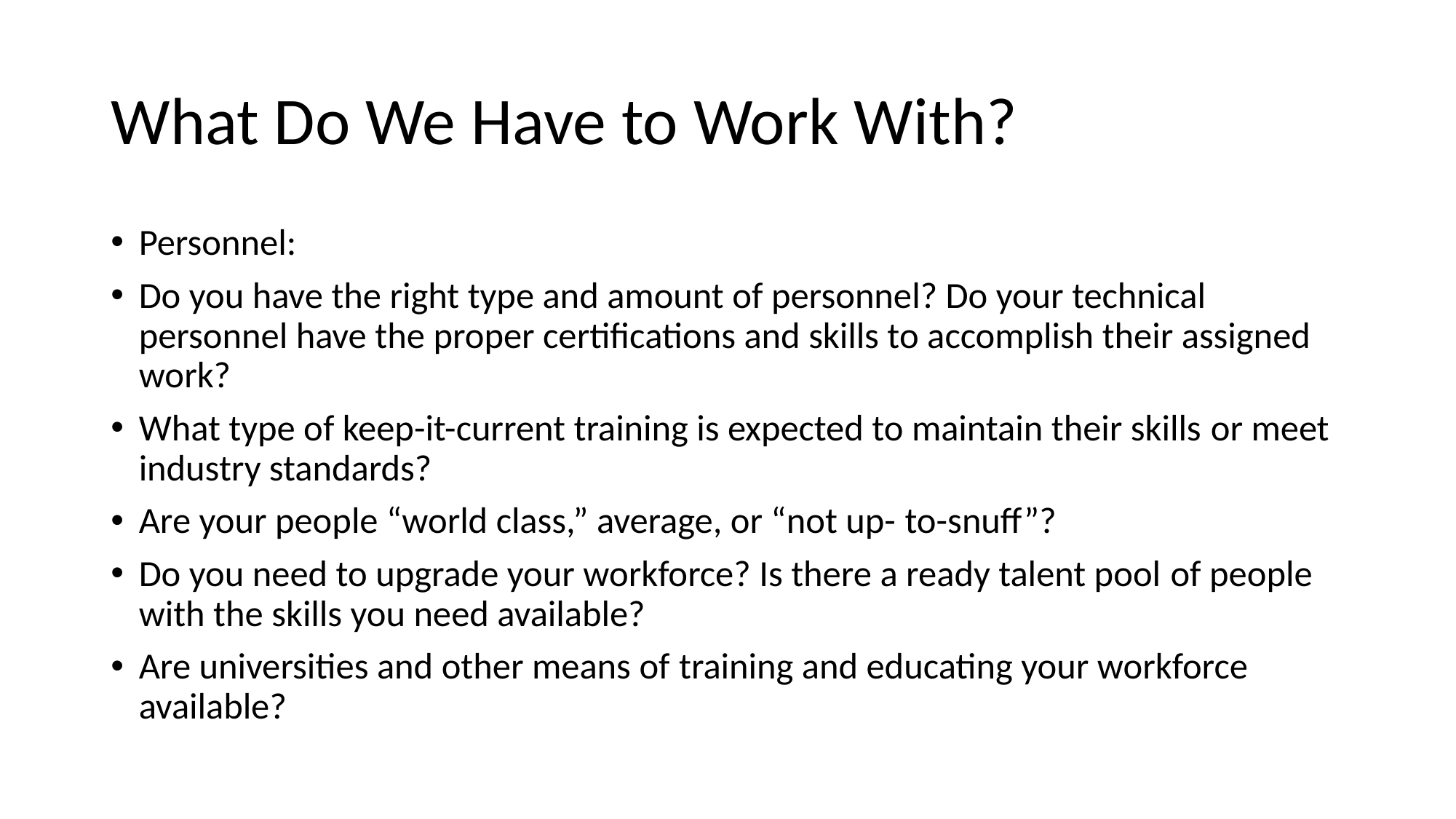

# What Do We Have to Work With?
Personnel:
Do you have the right type and amount of personnel? Do your technical personnel have the proper certifications and skills to accomplish their assigned work?
What type of keep-it-current training is expected to maintain their skills or meet industry standards?
Are your people “world class,” average, or “not up- to-snuff”?
Do you need to upgrade your workforce? Is there a ready talent pool of people with the skills you need available?
Are universities and other means of training and educating your workforce available?